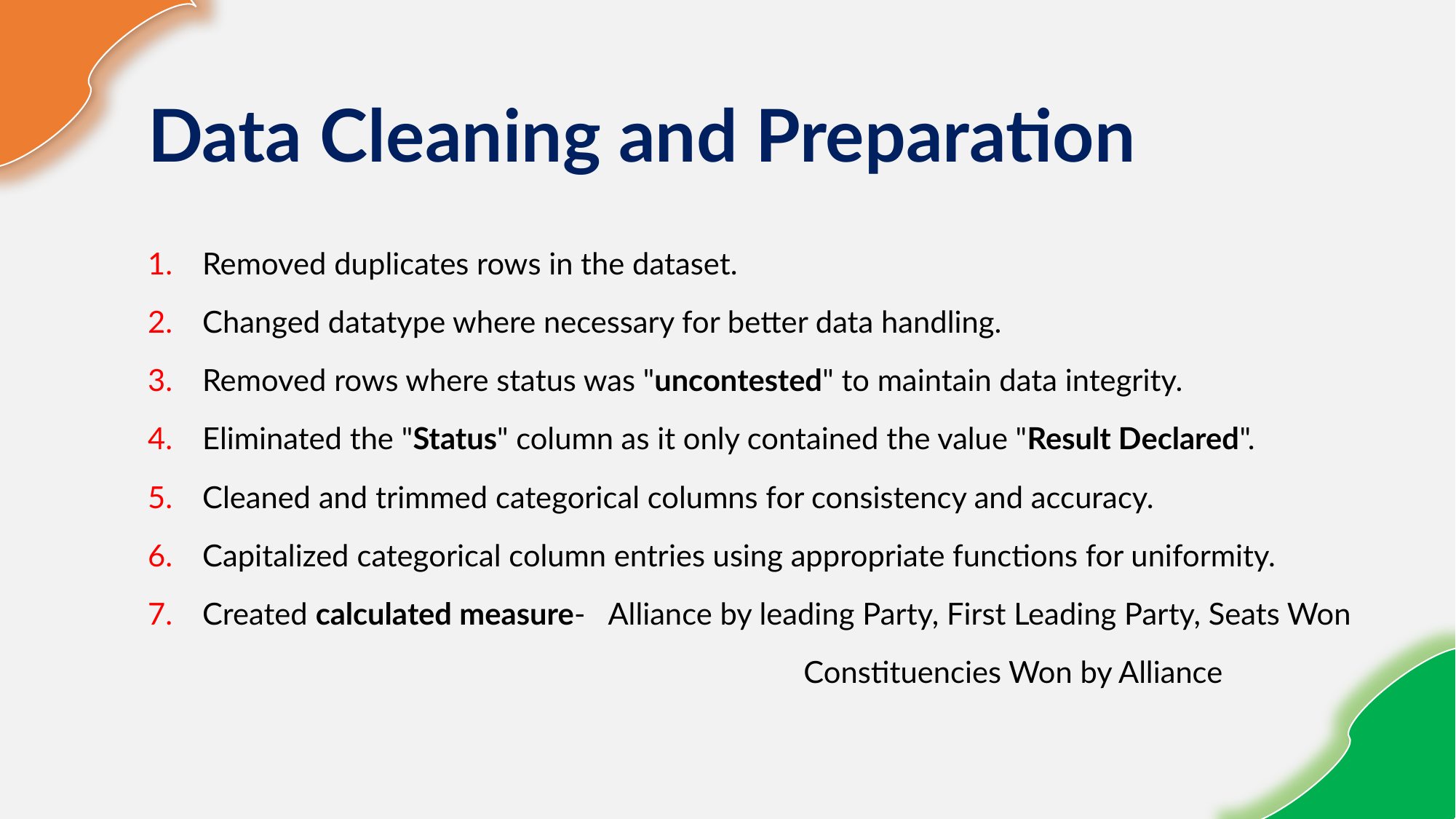

# Data Cleaning and Preparation
Removed duplicates rows in the dataset.
Changed datatype where necessary for better data handling.
Removed rows where status was "uncontested" to maintain data integrity.
Eliminated the "Status" column as it only contained the value "Result Declared".
Cleaned and trimmed categorical columns for consistency and accuracy.
Capitalized categorical column entries using appropriate functions for uniformity.
Created calculated measure-   Alliance by leading Party, First Leading Party, Seats Won                                                                              Constituencies Won by Alliance